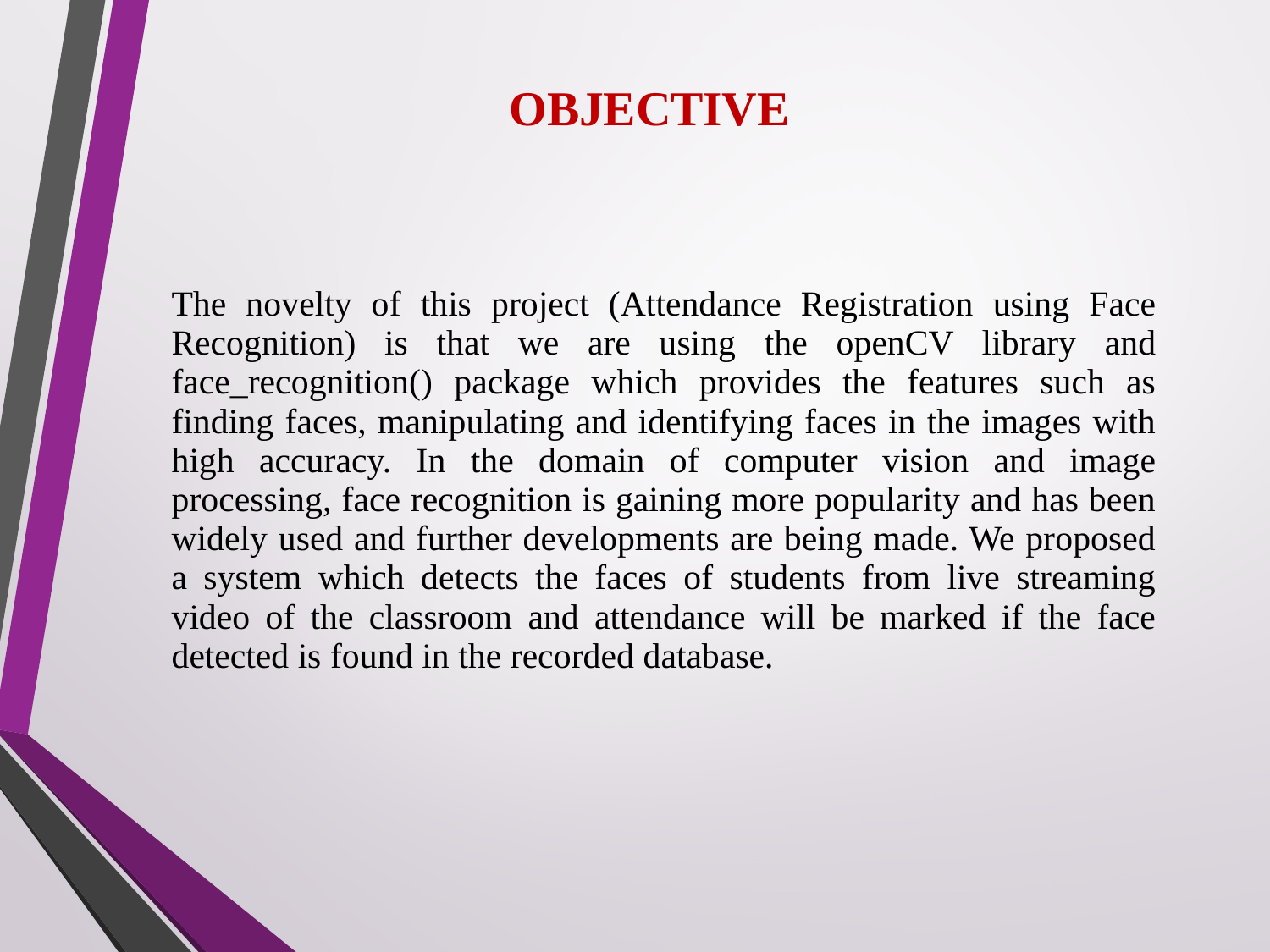

# OBJECTIVE
The novelty of this project (Attendance Registration using Face Recognition) is that we are using the openCV library and face_recognition() package which provides the features such as finding faces, manipulating and identifying faces in the images with high accuracy. In the domain of computer vision and image processing, face recognition is gaining more popularity and has been widely used and further developments are being made. We proposed a system which detects the faces of students from live streaming video of the classroom and attendance will be marked if the face detected is found in the recorded database.